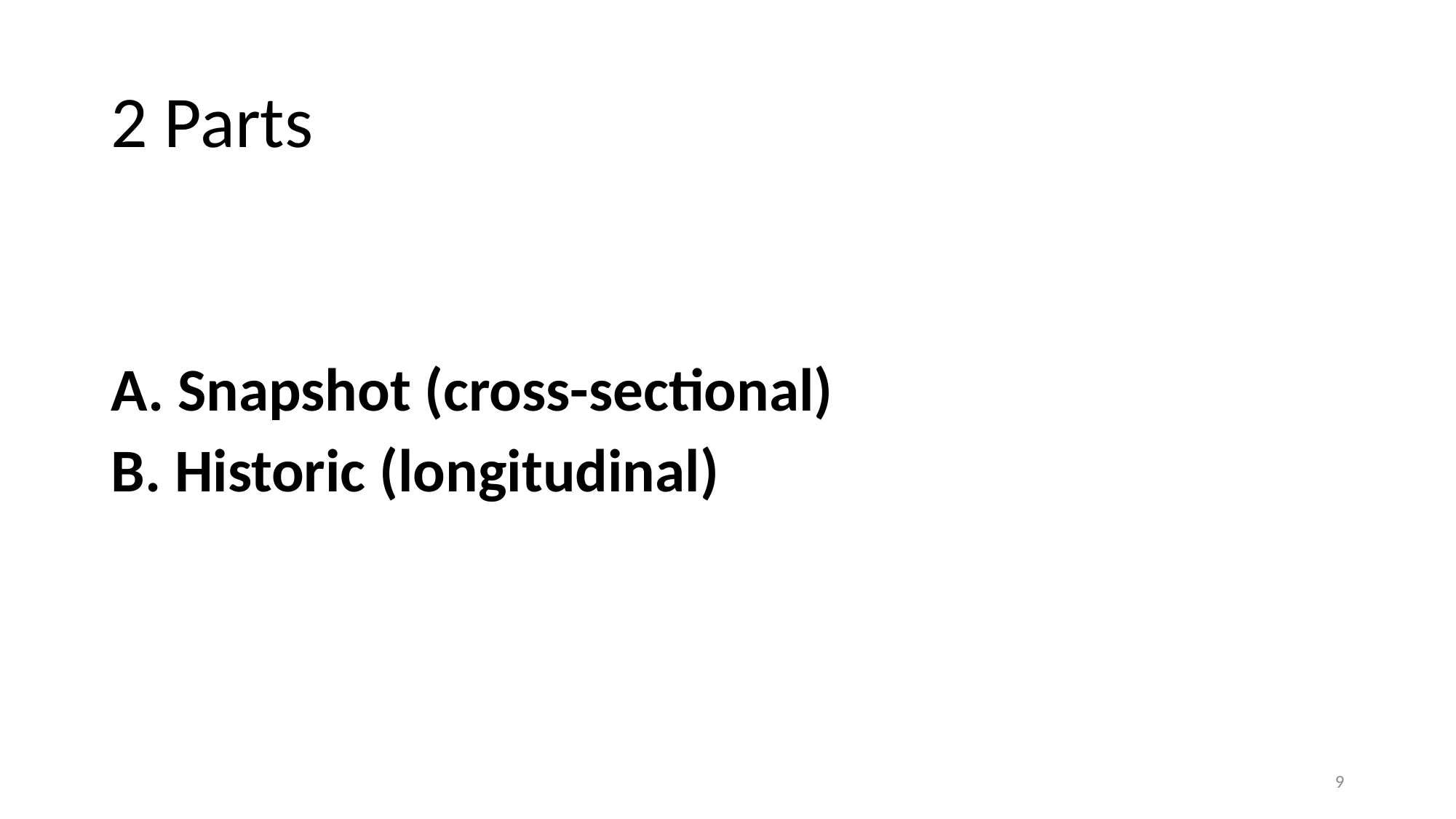

# 2 Parts

A. Snapshot (cross-sectional)
B. Historic (longitudinal)

9